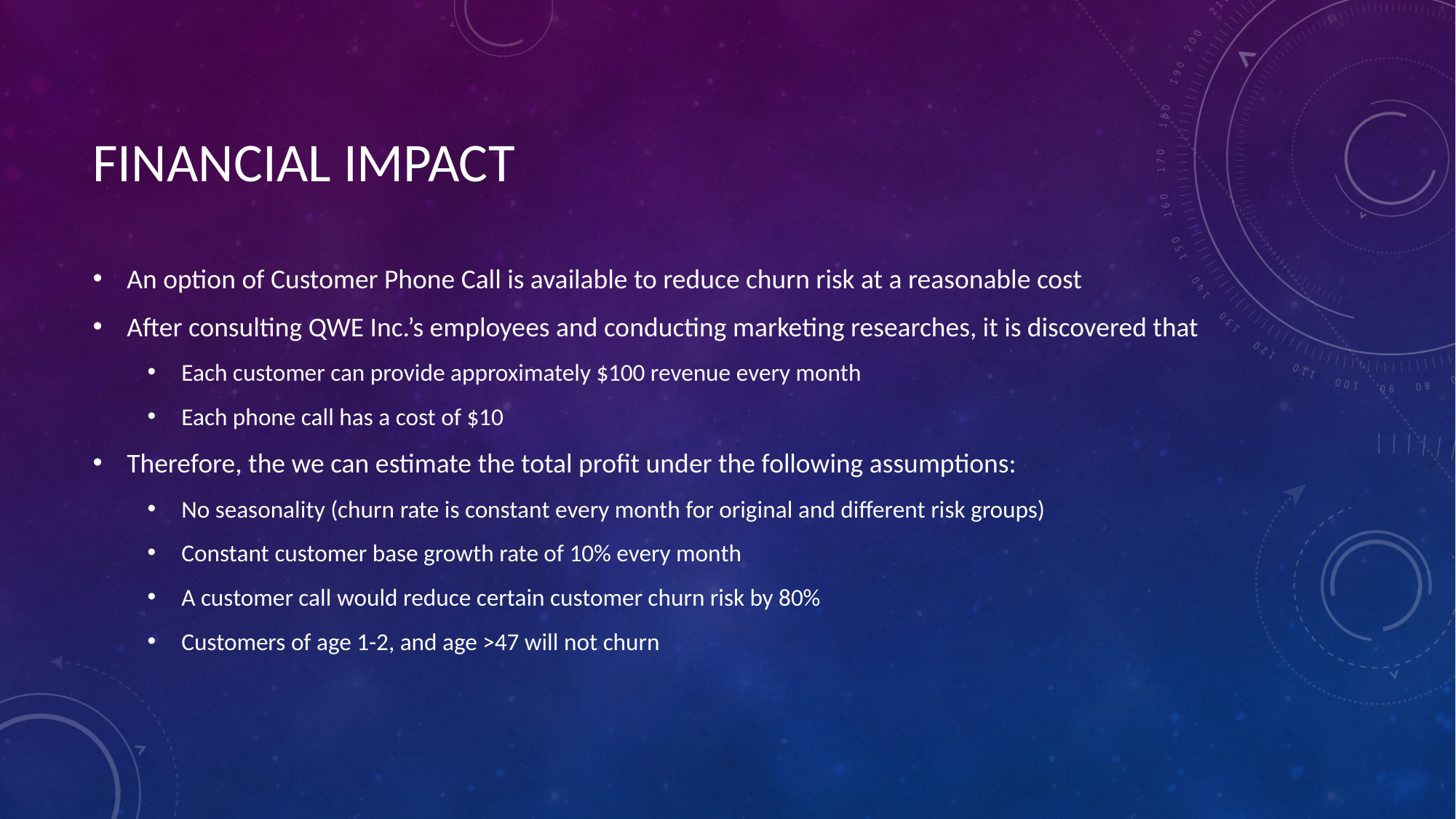

# Financial Impact
An option of Customer Phone Call is available to reduce churn risk at a reasonable cost
After consulting QWE Inc.’s employees and conducting marketing researches, it is discovered that
Each customer can provide approximately $100 revenue every month
Each phone call has a cost of $10
Therefore, the we can estimate the total profit under the following assumptions:
No seasonality (churn rate is constant every month for original and different risk groups)
Constant customer base growth rate of 10% every month
A customer call would reduce certain customer churn risk by 80%
Customers of age 1-2, and age >47 will not churn